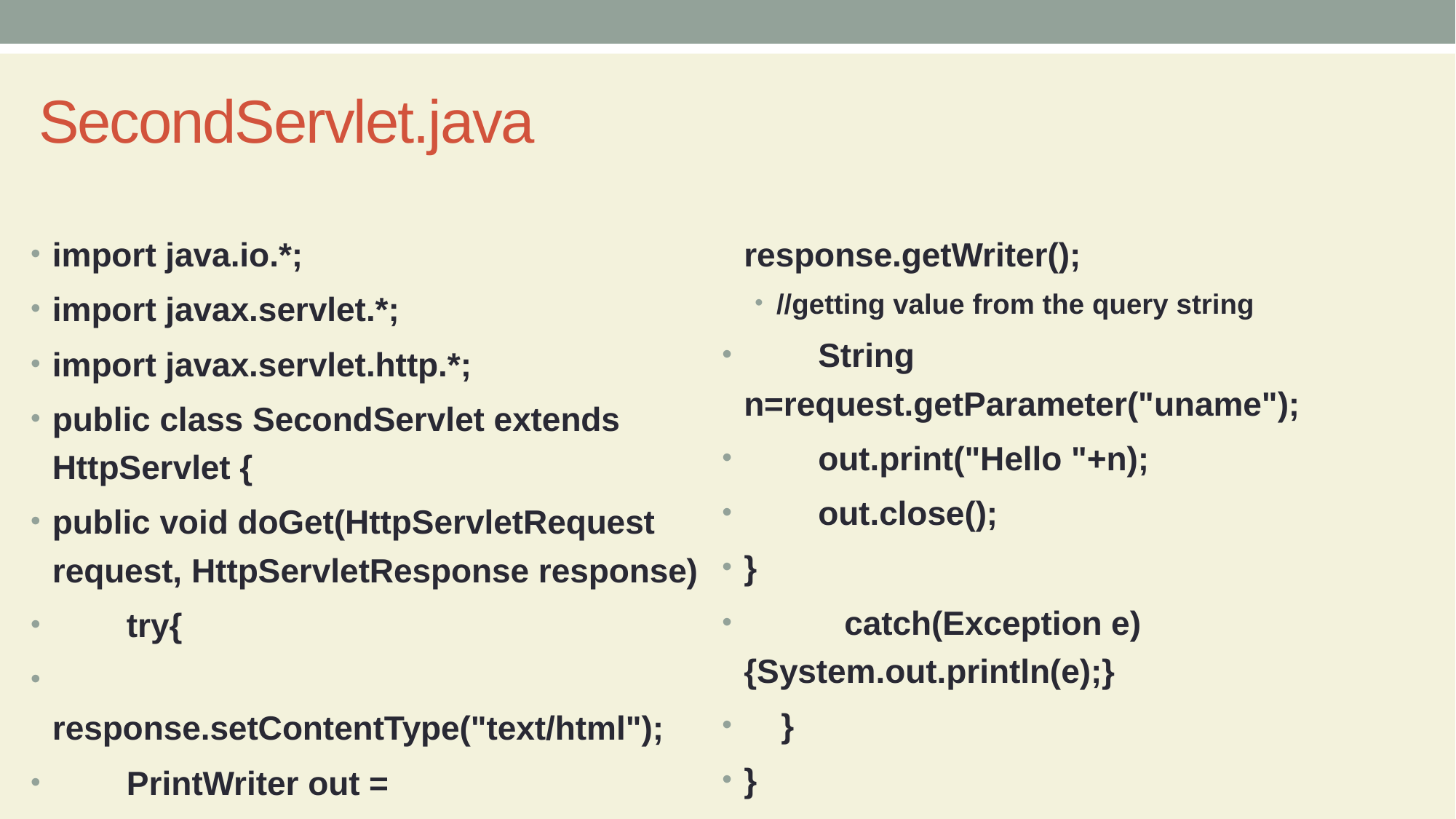

# SecondServlet.java
import java.io.*;
import javax.servlet.*;
import javax.servlet.http.*;
public class SecondServlet extends HttpServlet {
public void doGet(HttpServletRequest request, HttpServletResponse response)
        try{
        response.setContentType("text/html");
        PrintWriter out = response.getWriter();
//getting value from the query string
        String n=request.getParameter("uname");
        out.print("Hello "+n);
        out.close();
}
			catch(Exception e){System.out.println(e);}
    }
}